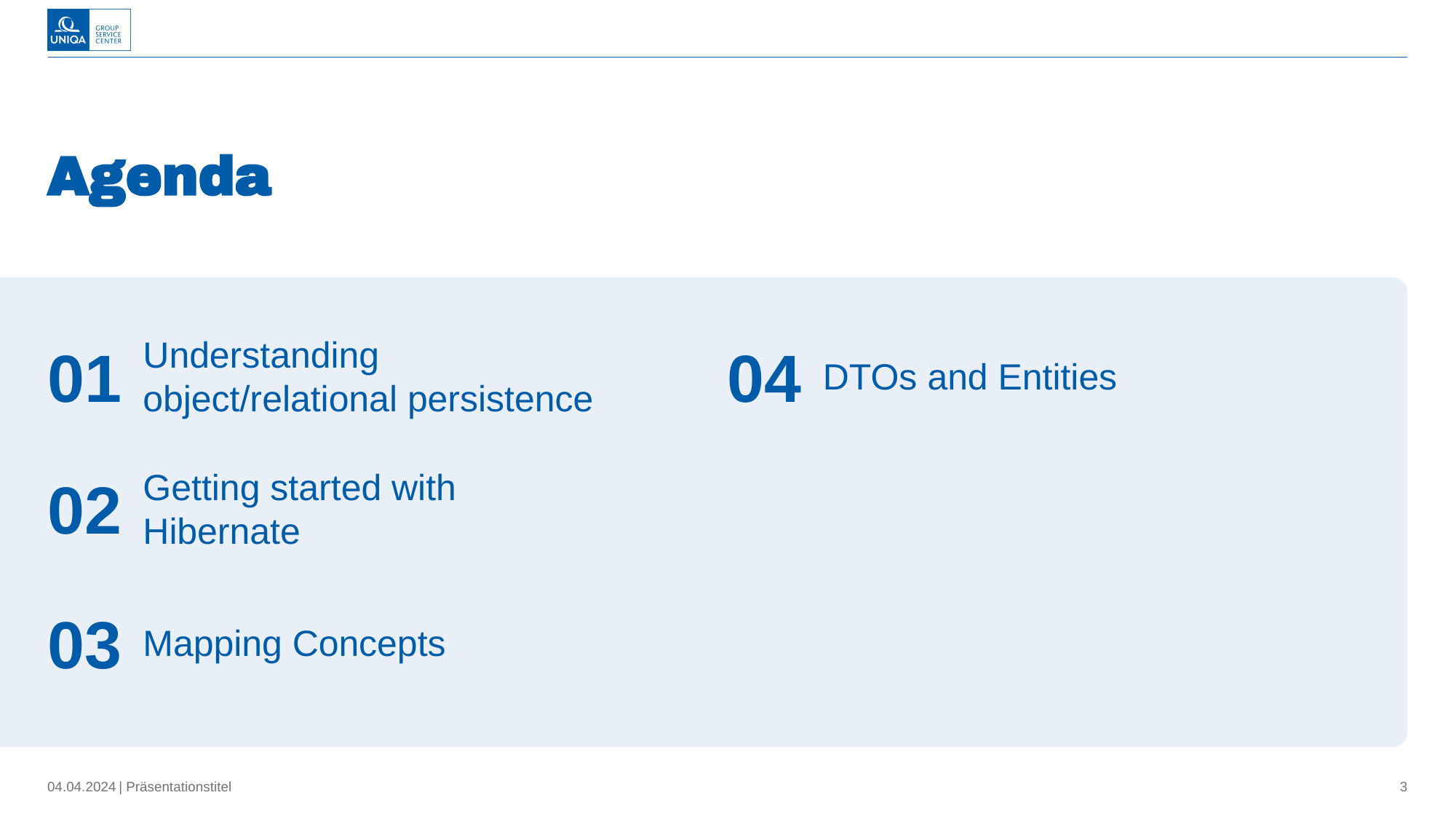

# Agenda
01
04
Understanding object/relational persistence
DTOs and Entities
02
Getting started with Hibernate
03
Mapping Concepts
04.04.2024
| Präsentationstitel
3